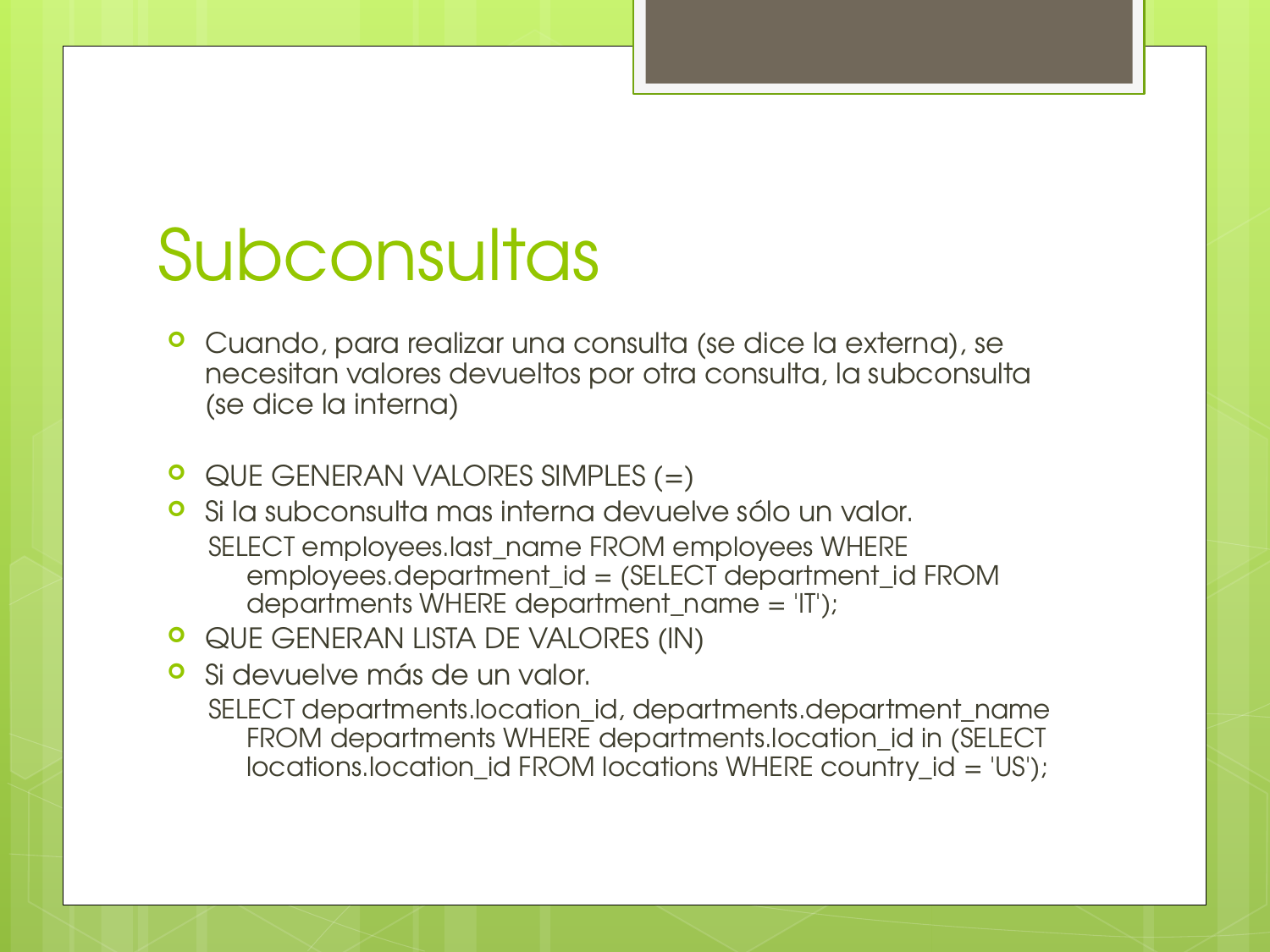

# Subconsultas
Cuando, para realizar una consulta (se dice la externa), se necesitan valores devueltos por otra consulta, la subconsulta (se dice la interna)

QUE GENERAN VALORES SIMPLES (=)
Si la subconsulta mas interna devuelve sólo un valor.
SELECT employees.last_name FROM employees WHERE employees.department_id = (SELECT department_id FROM departments WHERE department_name = 'IT');
QUE GENERAN LISTA DE VALORES (IN)
Si devuelve más de un valor.
SELECT departments.location_id, departments.department_name FROM departments WHERE departments.location_id in (SELECT locations.location_id FROM locations WHERE country_id = 'US');